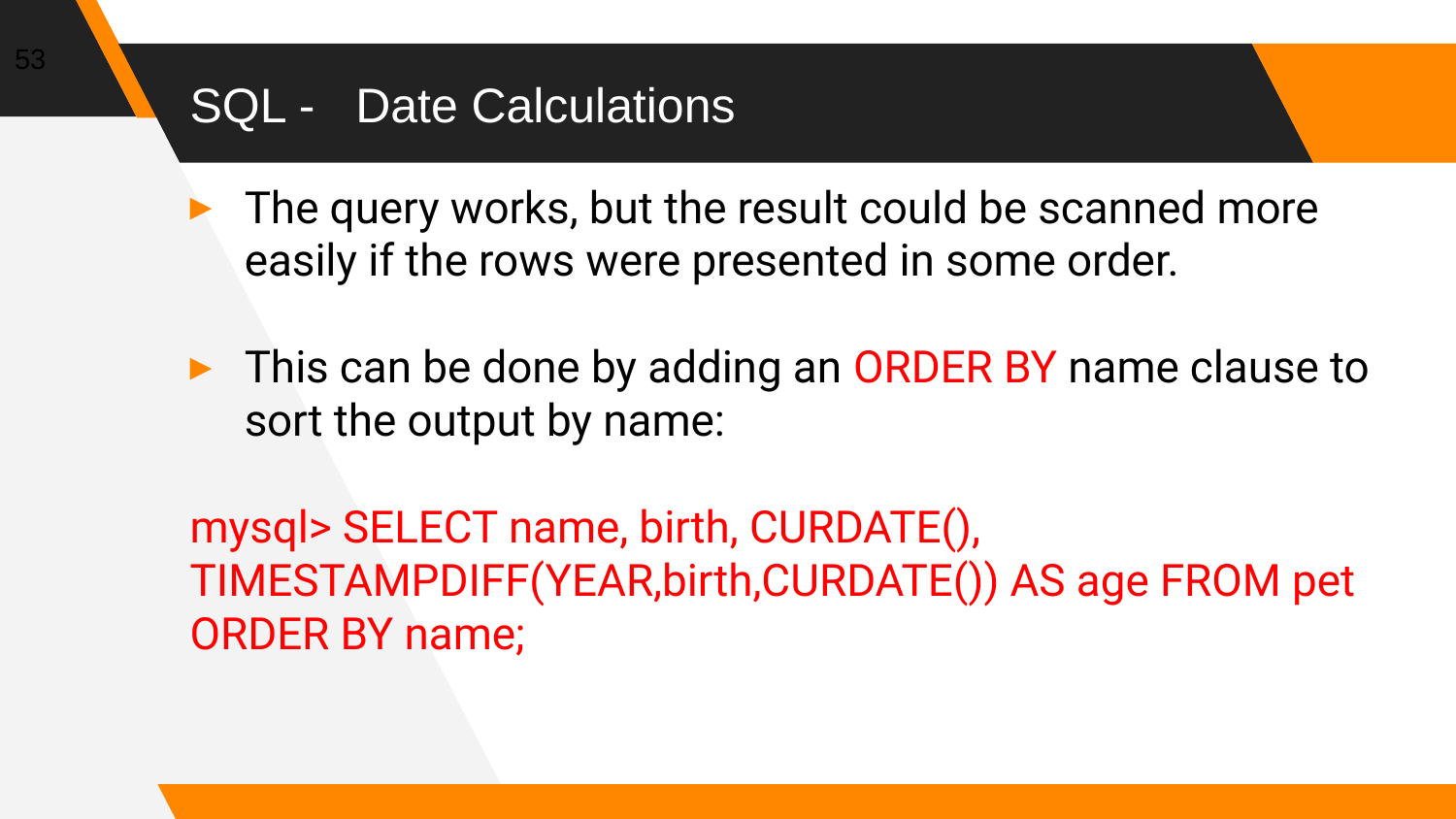

53
# SQL -   Date Calculations
The query works, but the result could be scanned more easily if the rows were presented in some order.

This can be done by adding an ORDER BY name clause to sort the output by name:

mysql> SELECT name, birth, CURDATE(), TIMESTAMPDIFF(YEAR,birth,CURDATE()) AS age FROM pet ORDER BY name;